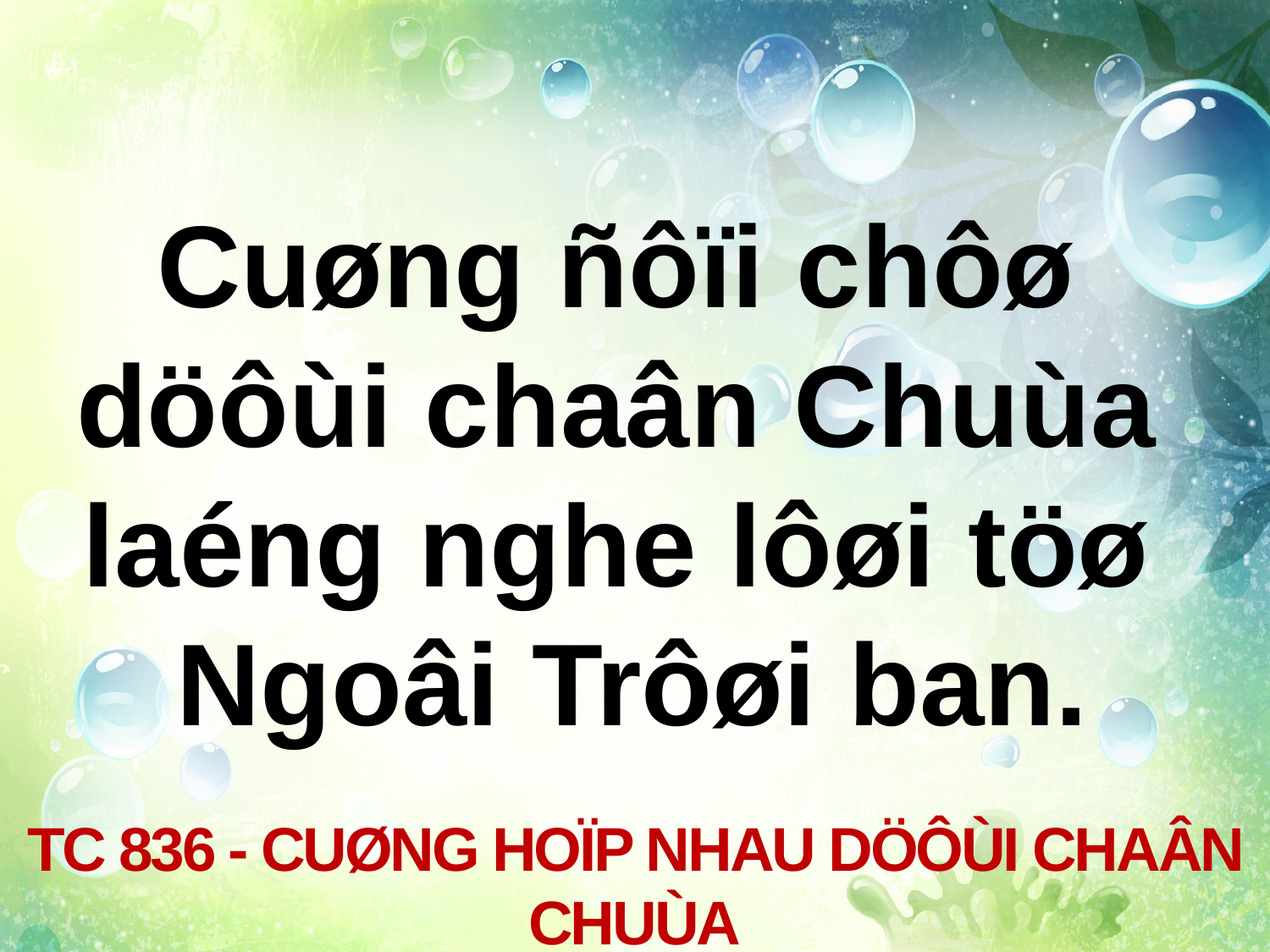

Cuøng ñôïi chôø
döôùi chaân Chuùa
laéng nghe lôøi töø
Ngoâi Trôøi ban.
TC 836 - CUØNG HOÏP NHAU DÖÔÙI CHAÂN CHUÙA